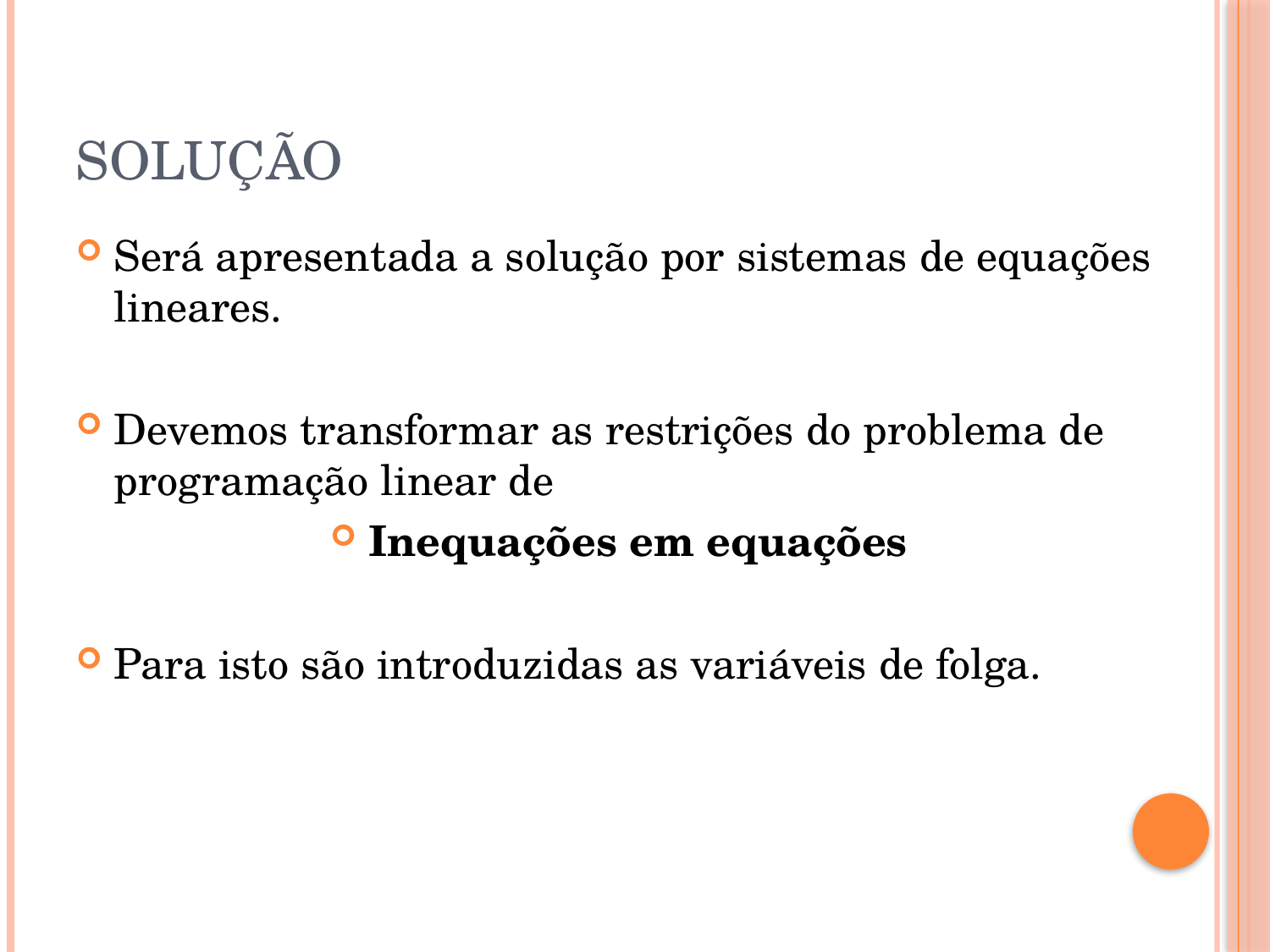

# Solução
Será apresentada a solução por sistemas de equações lineares.

Devemos transformar as restrições do problema de programação linear de
Inequações em equações

Para isto são introduzidas as variáveis de folga.